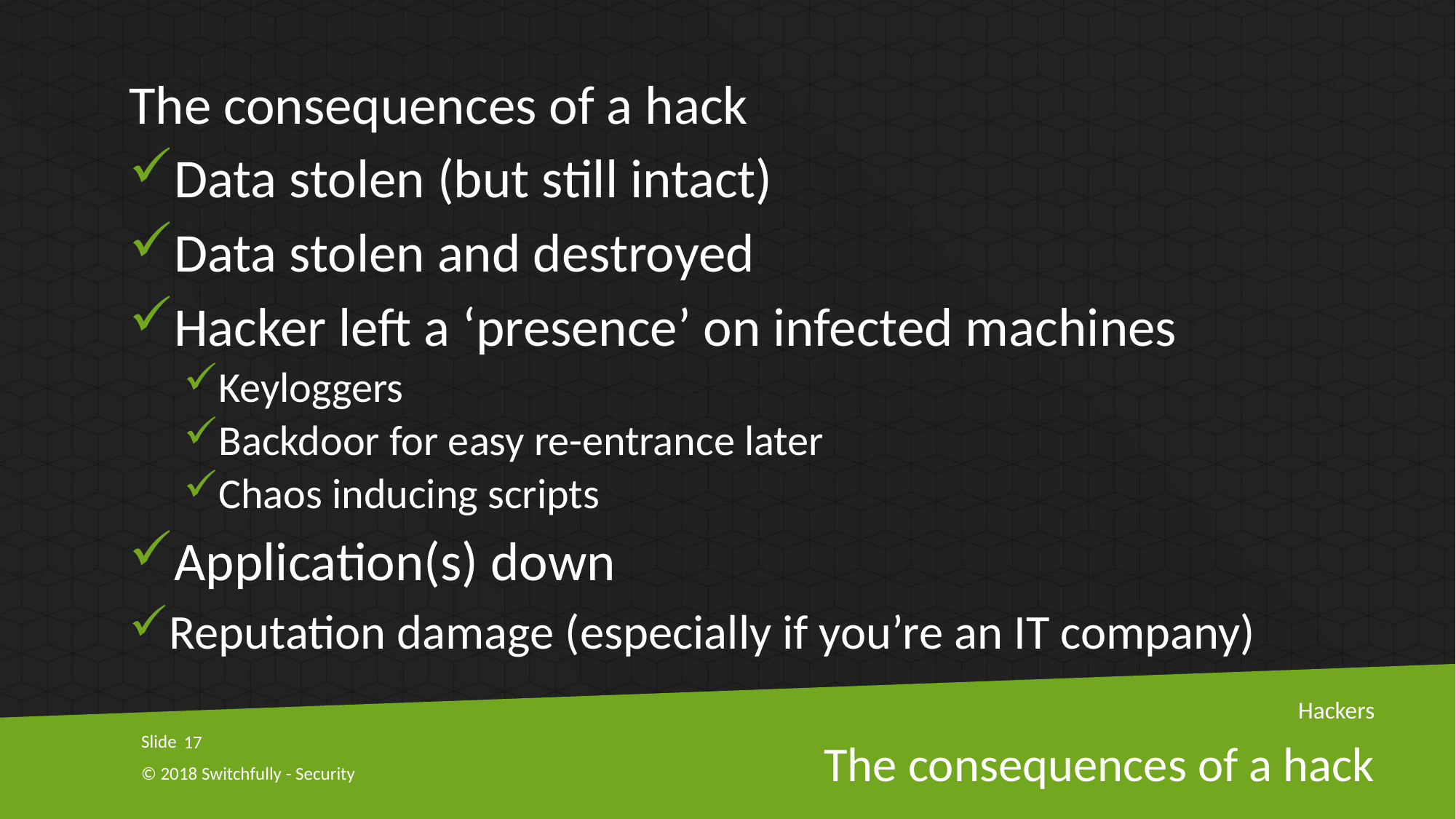

The consequences of a hack
Data stolen (but still intact)
Data stolen and destroyed
Hacker left a ‘presence’ on infected machines
Keyloggers
Backdoor for easy re-entrance later
Chaos inducing scripts
Application(s) down
Reputation damage (especially if you’re an IT company)
Hackers
17
# The consequences of a hack
© 2018 Switchfully - Security